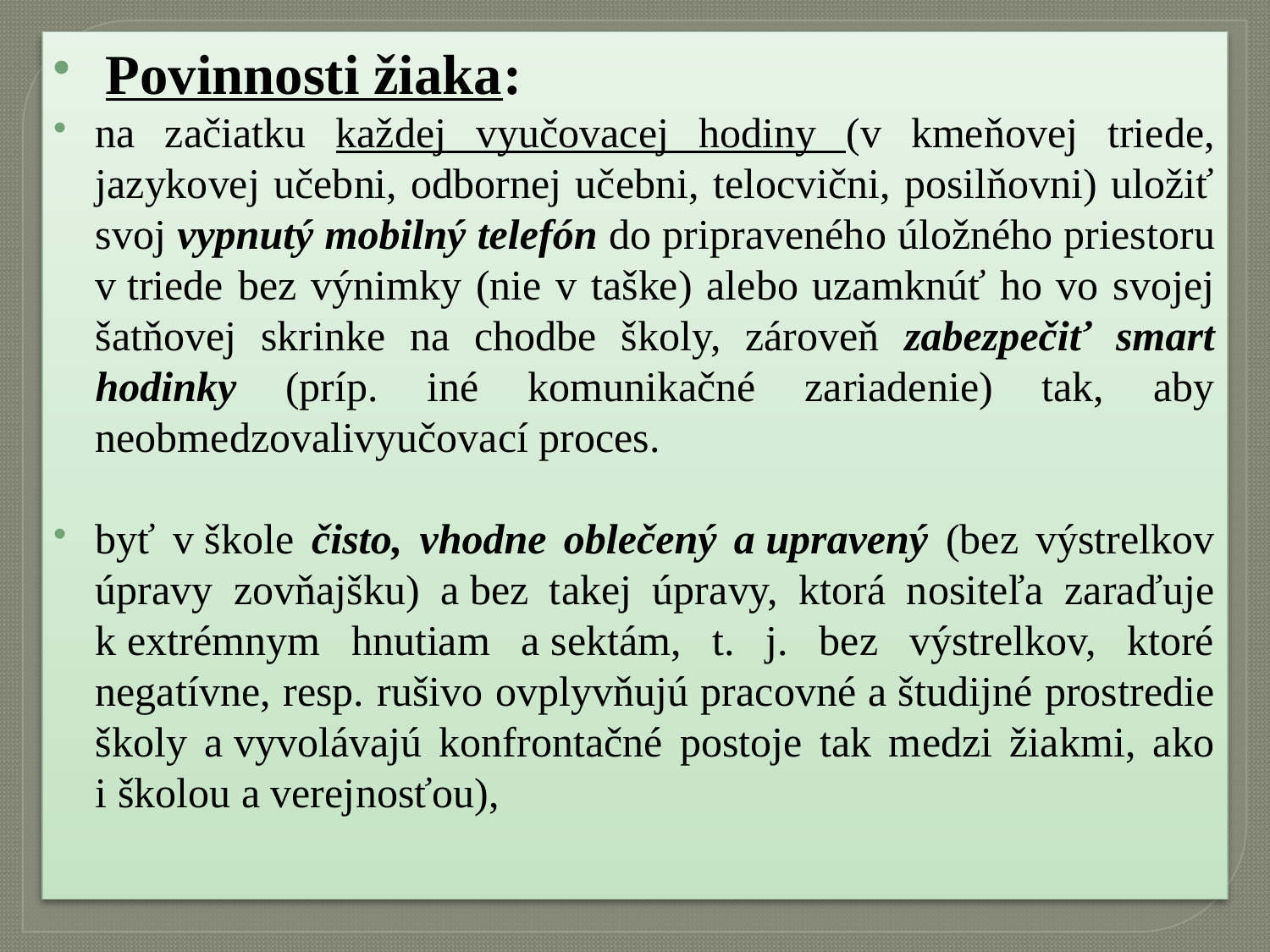

Povinnosti žiaka:
na začiatku každej vyučovacej hodiny (v kmeňovej triede, jazykovej učebni, odbornej učebni, telocvični, posilňovni) uložiť svoj vypnutý mobilný telefón do pripraveného úložného priestoru v triede bez výnimky (nie v taške) alebo uzamknúť ho vo svojej šatňovej skrinke na chodbe školy, zároveň zabezpečiť smart hodinky (príp. iné komunikačné zariadenie) tak, aby neobmedzovalivyučovací proces.

byť v škole čisto, vhodne oblečený a upravený (bez výstrelkov úpravy zovňajšku) a bez takej úpravy, ktorá nositeľa zaraďuje k extrémnym hnutiam a sektám, t. j. bez výstrelkov, ktoré negatívne, resp. rušivo ovplyvňujú pracovné a študijné prostredie školy a vyvolávajú konfrontačné postoje tak medzi žiakmi, ako i školou a verejnosťou),
#